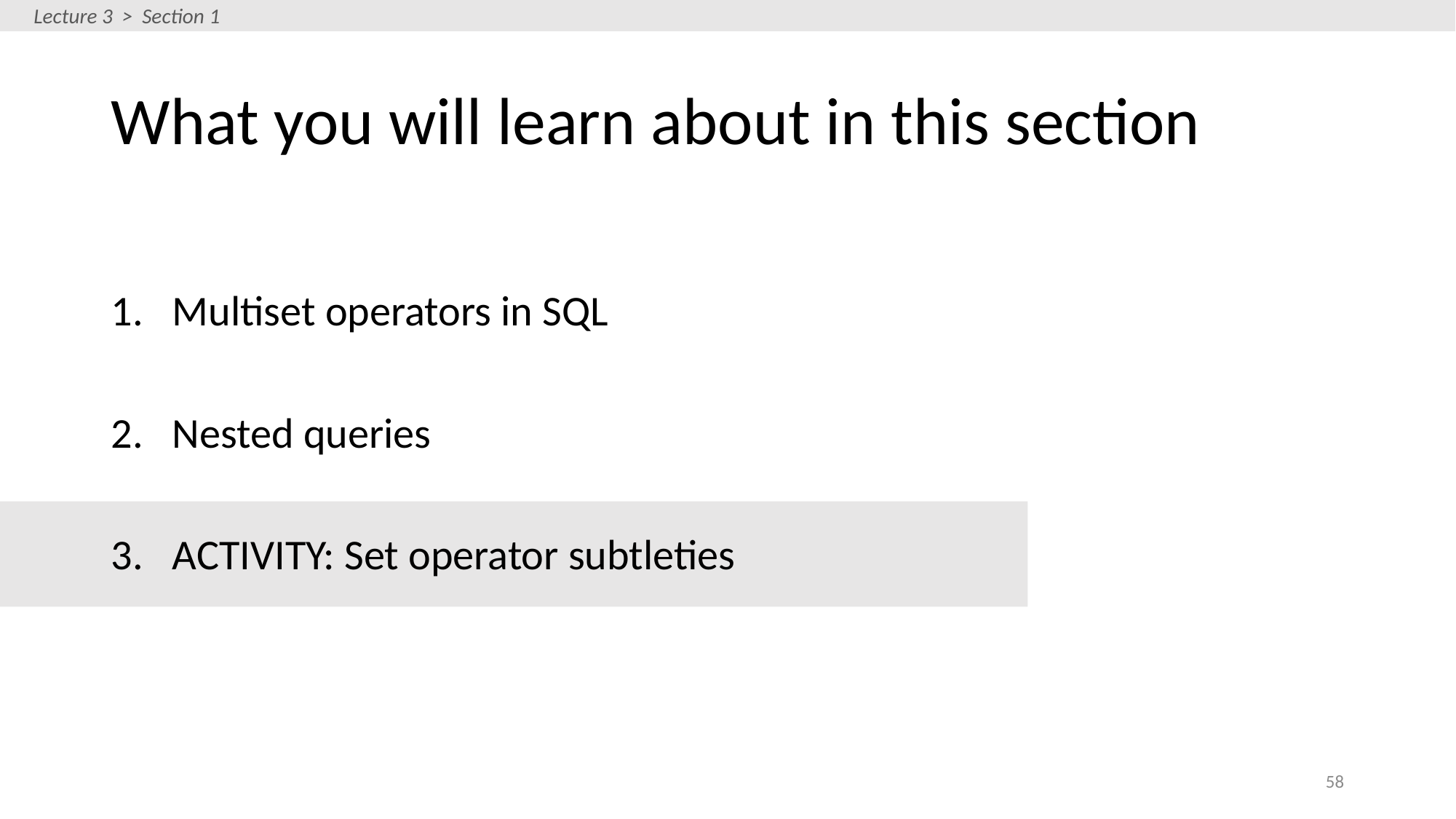

Lecture 3  >  Section 1
# What you will learn about in this section

Multiset operators in SQL

Nested queries

ACTIVITY: Set operator subtleties

58